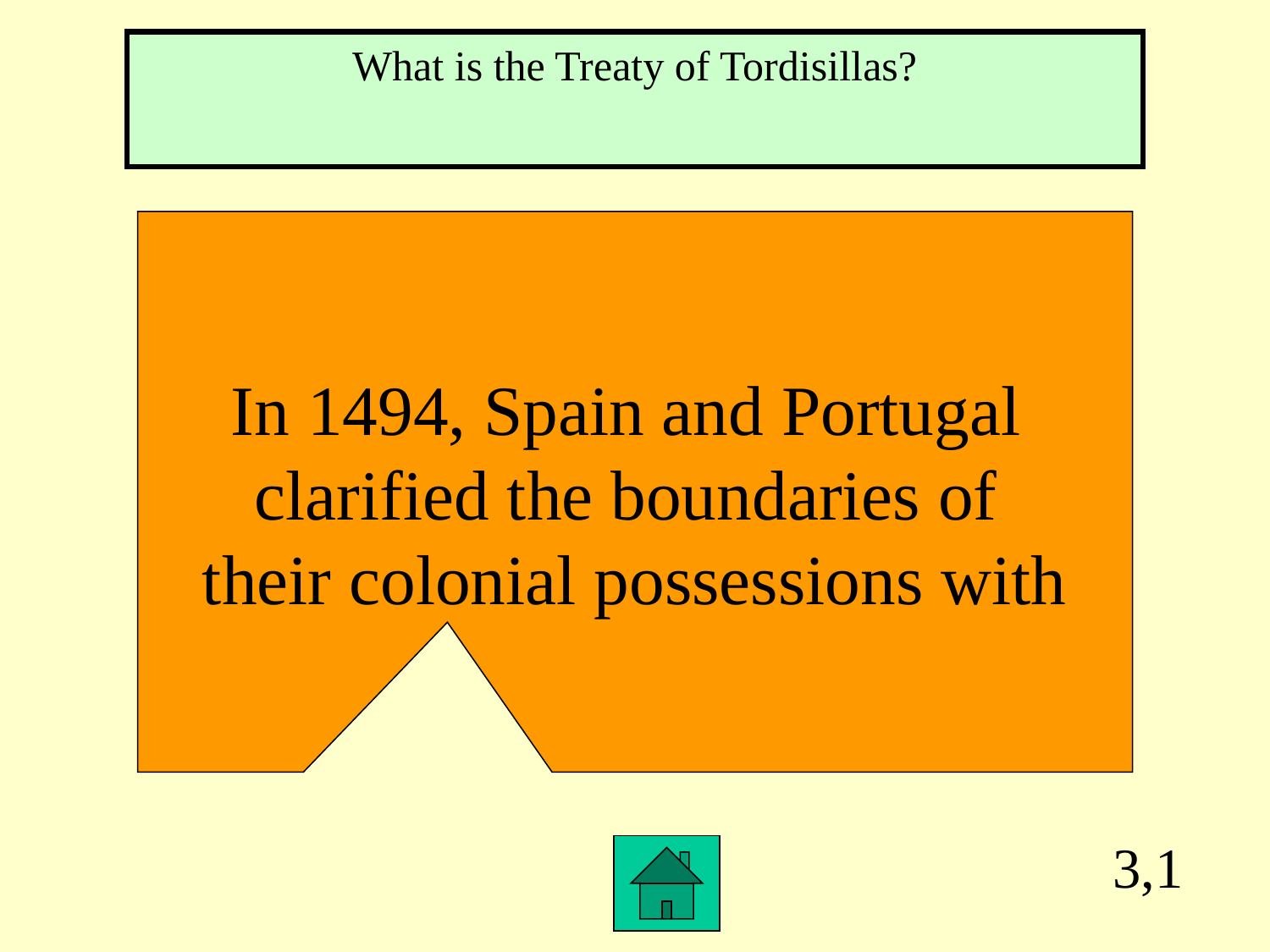

What is the Treaty of Tordisillas?

In 1494, Spain and Portugal
clarified the boundaries of
their colonial possessions with
3,1